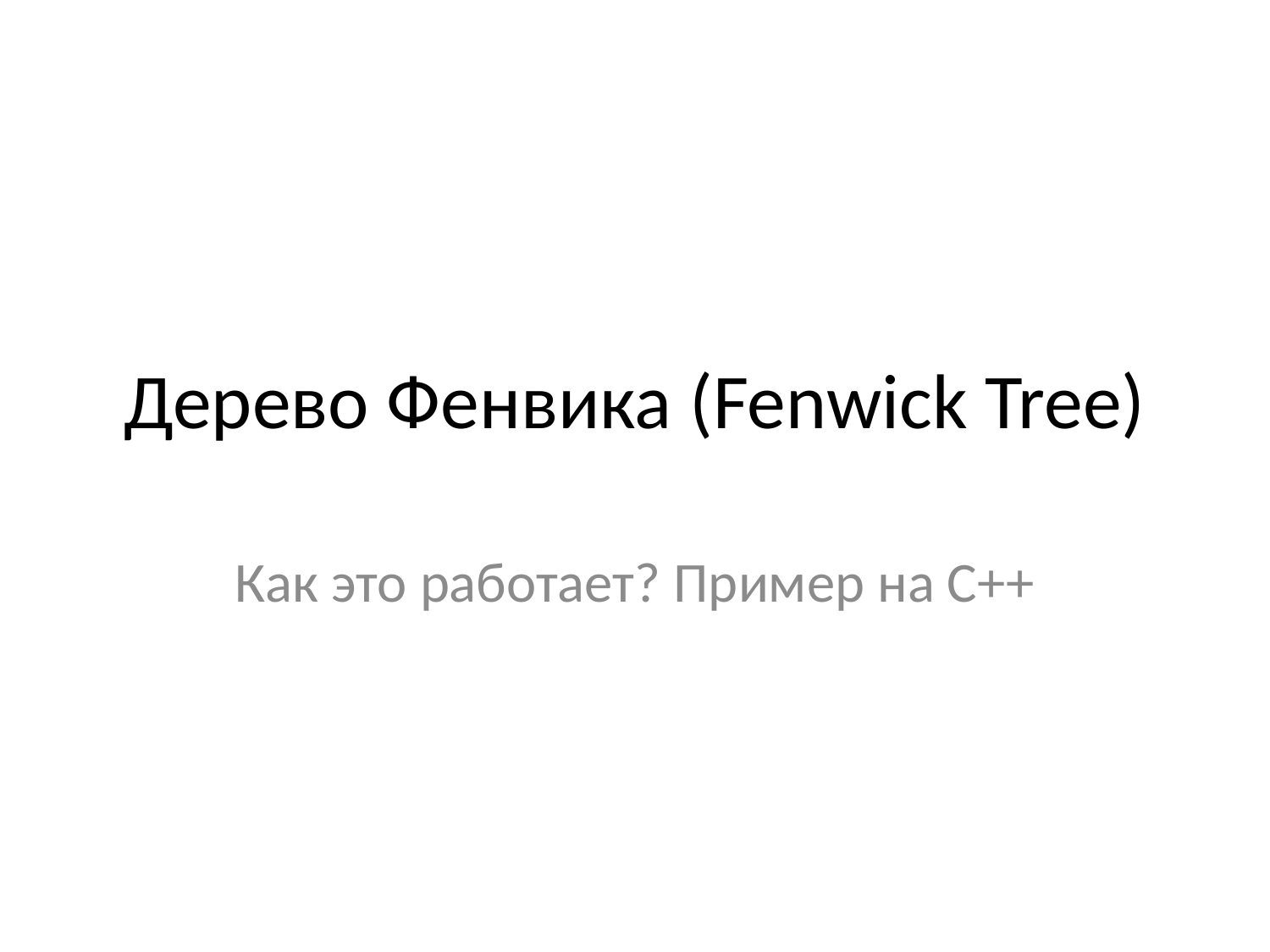

# Дерево Фенвика (Fenwick Tree)
Как это работает? Пример на C++